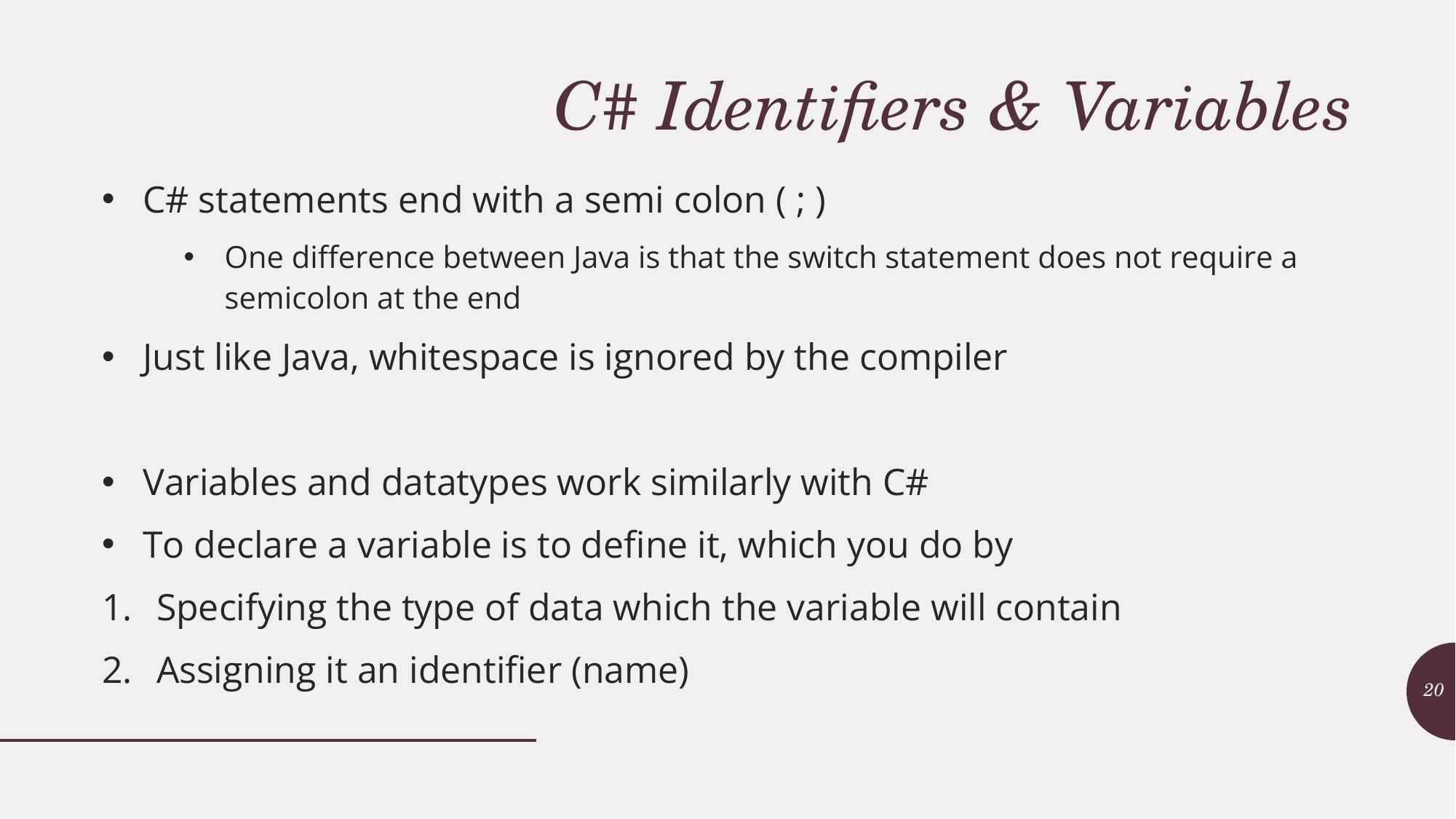

# C# Identifiers & Variables
C# statements end with a semi colon ( ; )
One difference between Java is that the switch statement does not require a semicolon at the end
Just like Java, whitespace is ignored by the compiler

Variables and datatypes work similarly with C#
To declare a variable is to define it, which you do by
Specifying the type of data which the variable will contain
Assigning it an identifier (name)
20